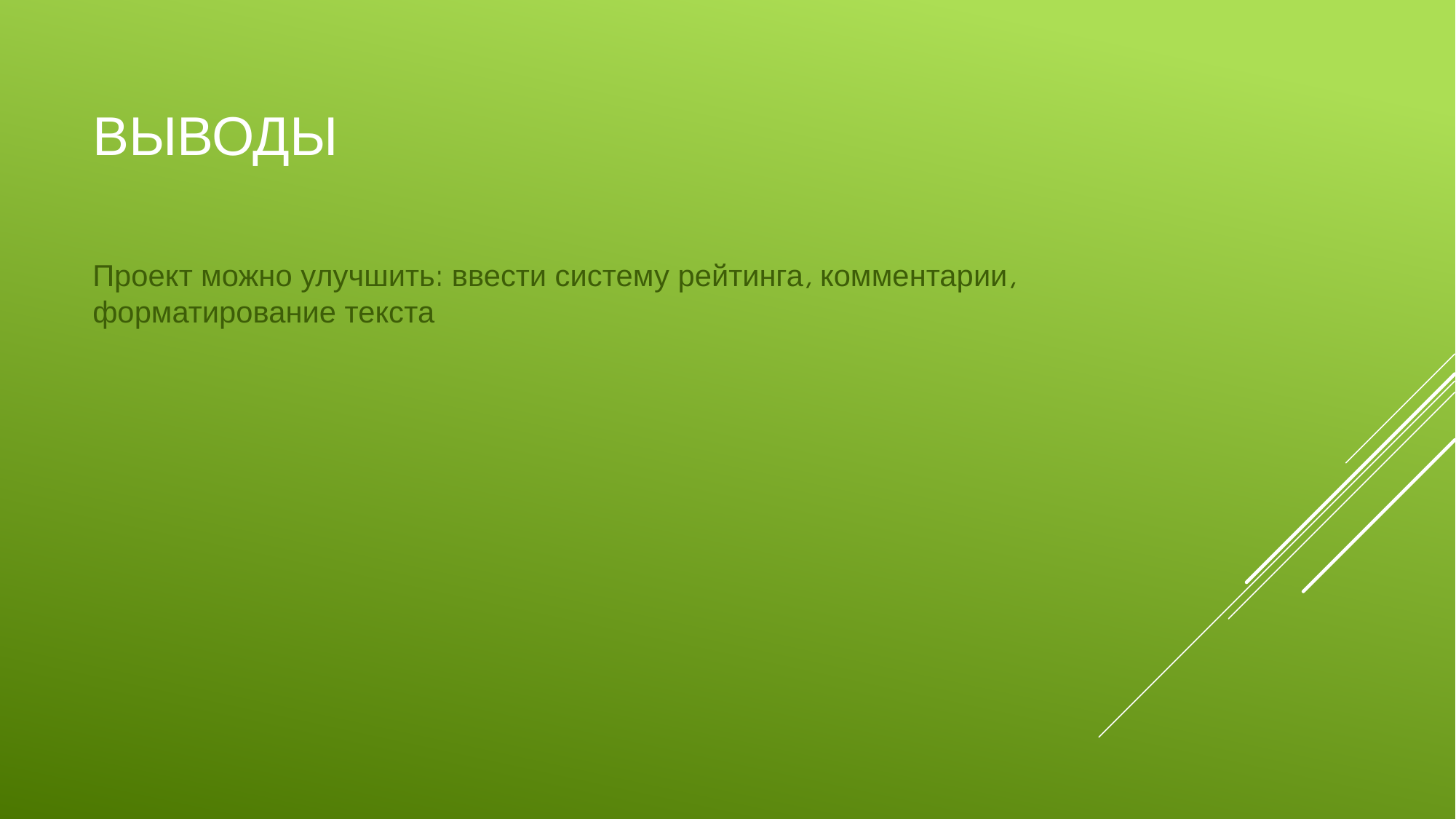

# Выводы
Проект можно улучшить: ввести систему рейтинга, комментарии, форматирование текста